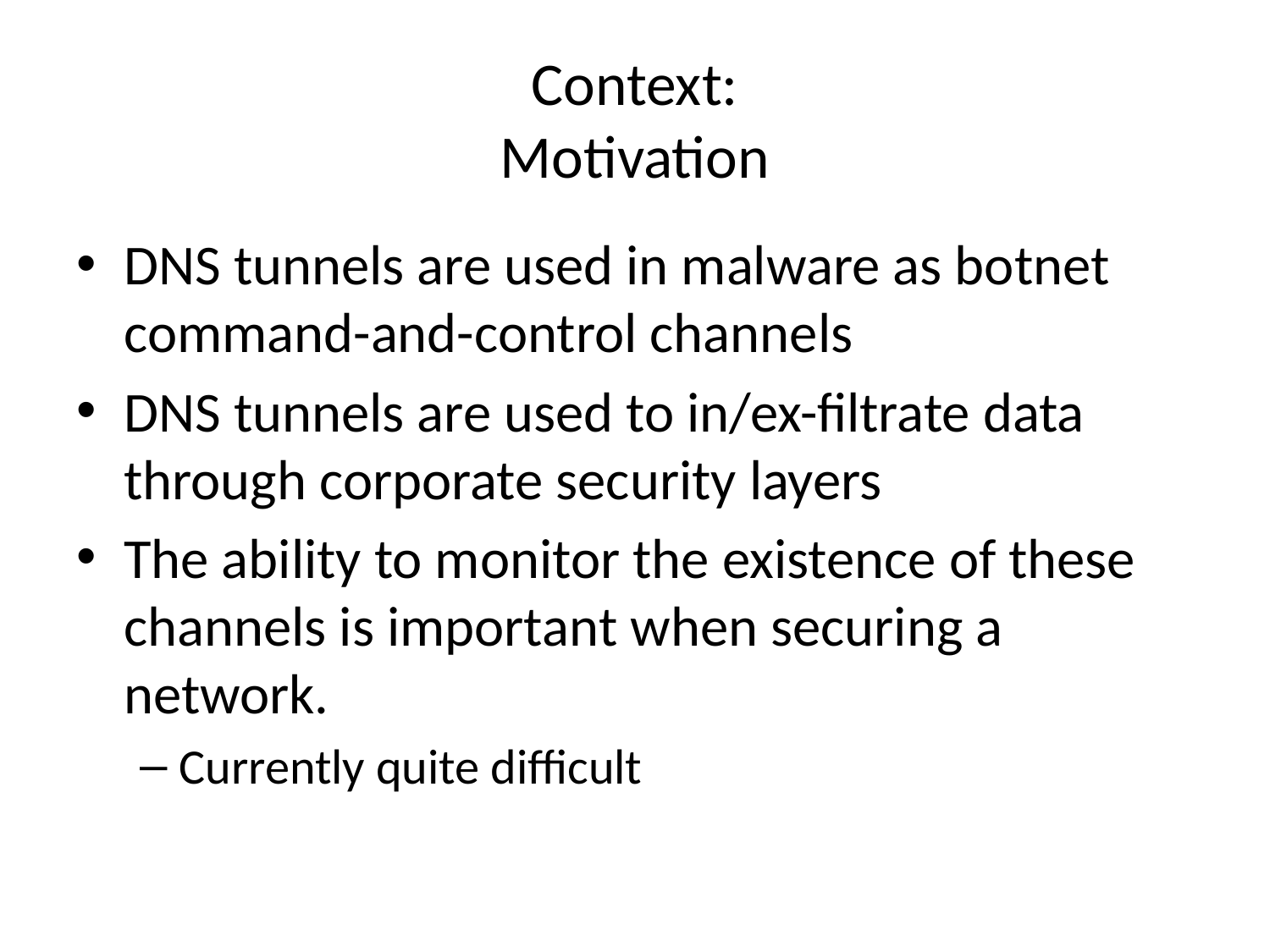

# Context: Motivation
DNS tunnels are used in malware as botnet command-and-control channels
DNS tunnels are used to in/ex-filtrate data through corporate security layers
The ability to monitor the existence of these channels is important when securing a network.
Currently quite difficult